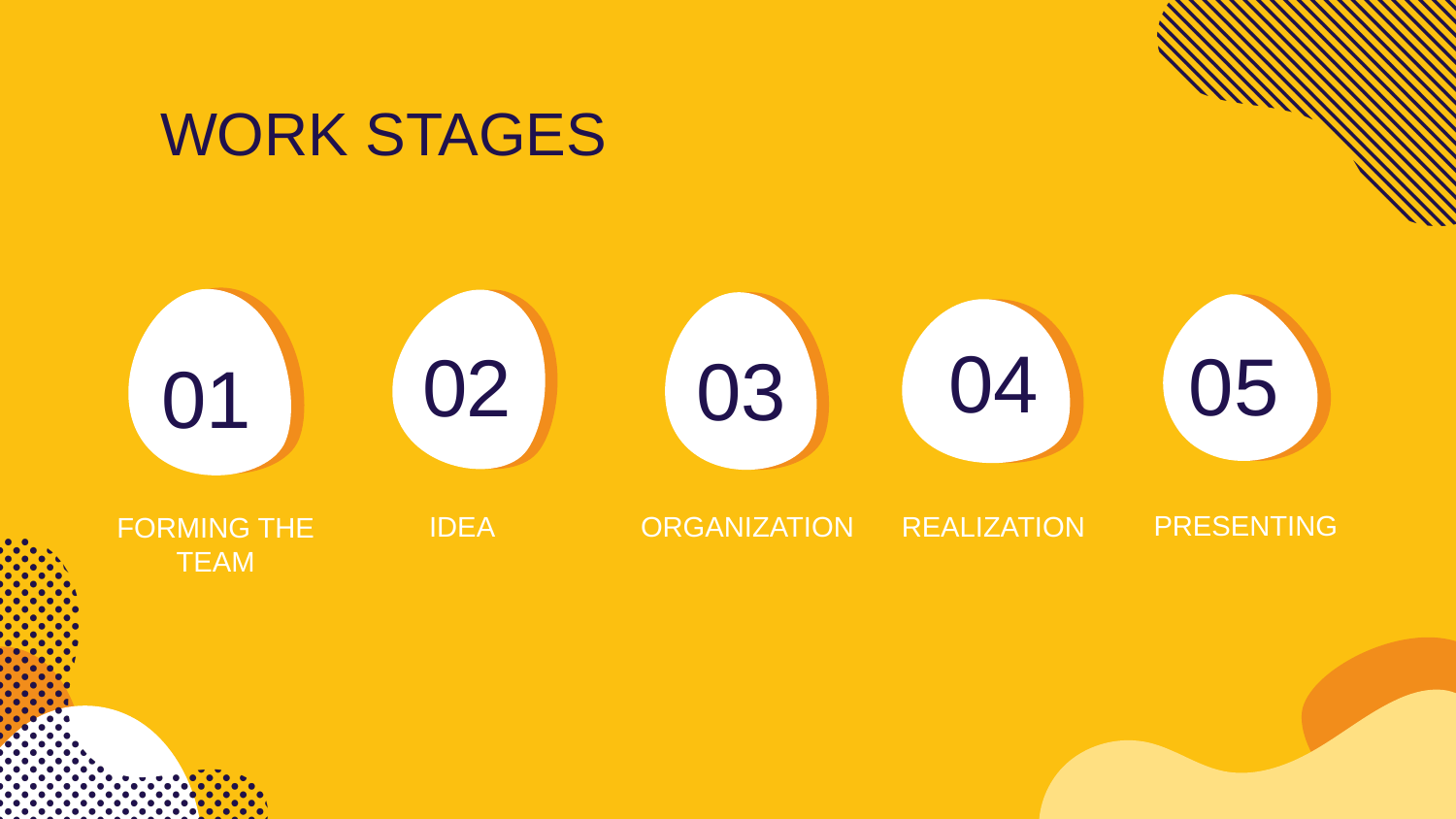

# WORK STAGES

04
05
02
03
01
PRESENTING
IDEA
ORGANIZATION
FORMING THE TEAM
REALIZATION